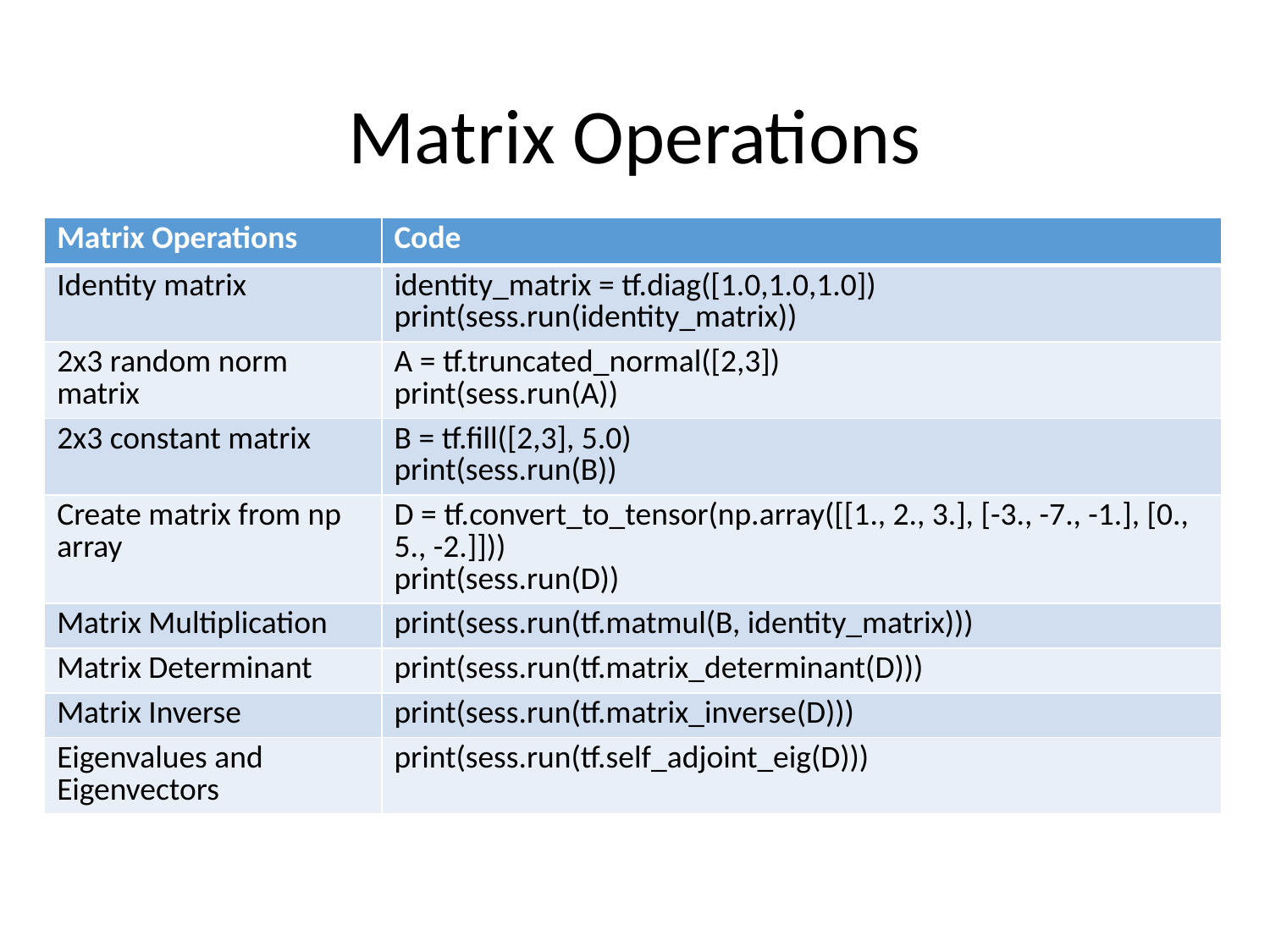

Matrix Operations
| Matrix Operations | Code |
| --- | --- |
| Identity matrix | identity\_matrix = tf.diag([1.0,1.0,1.0]) print(sess.run(identity\_matrix)) |
| 2x3 random norm matrix | A = tf.truncated\_normal([2,3]) print(sess.run(A)) |
| 2x3 constant matrix | B = tf.fill([2,3], 5.0) print(sess.run(B)) |
| Create matrix from np array | D = tf.convert\_to\_tensor(np.array([[1., 2., 3.], [-3., -7., -1.], [0., 5., -2.]])) print(sess.run(D)) |
| Matrix Multiplication | print(sess.run(tf.matmul(B, identity\_matrix))) |
| Matrix Determinant | print(sess.run(tf.matrix\_determinant(D))) |
| Matrix Inverse | print(sess.run(tf.matrix\_inverse(D))) |
| Eigenvalues and Eigenvectors | print(sess.run(tf.self\_adjoint\_eig(D))) |